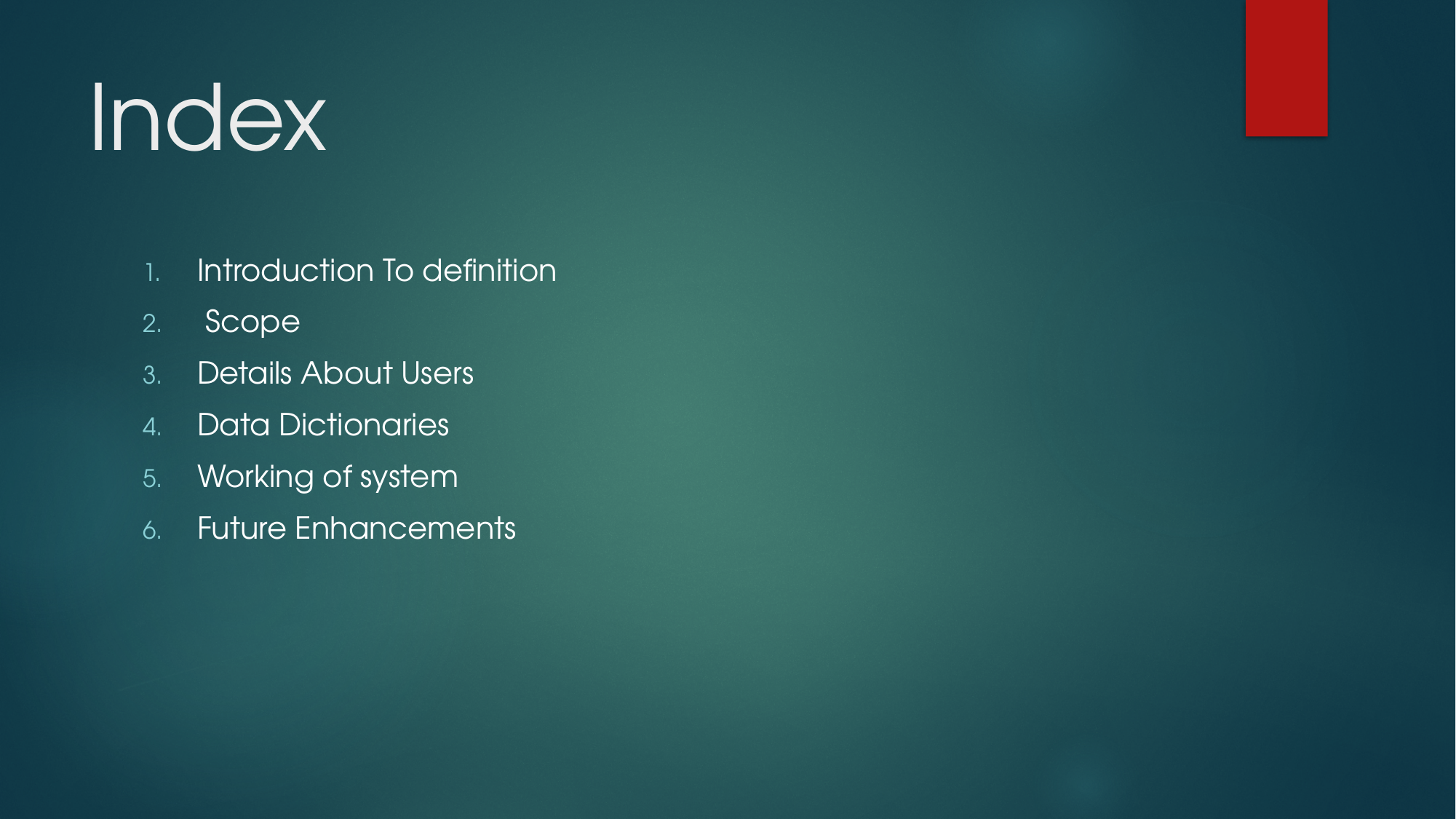

# Index
Introduction To definition
 Scope
Details About Users
Data Dictionaries
Working of system
Future Enhancements